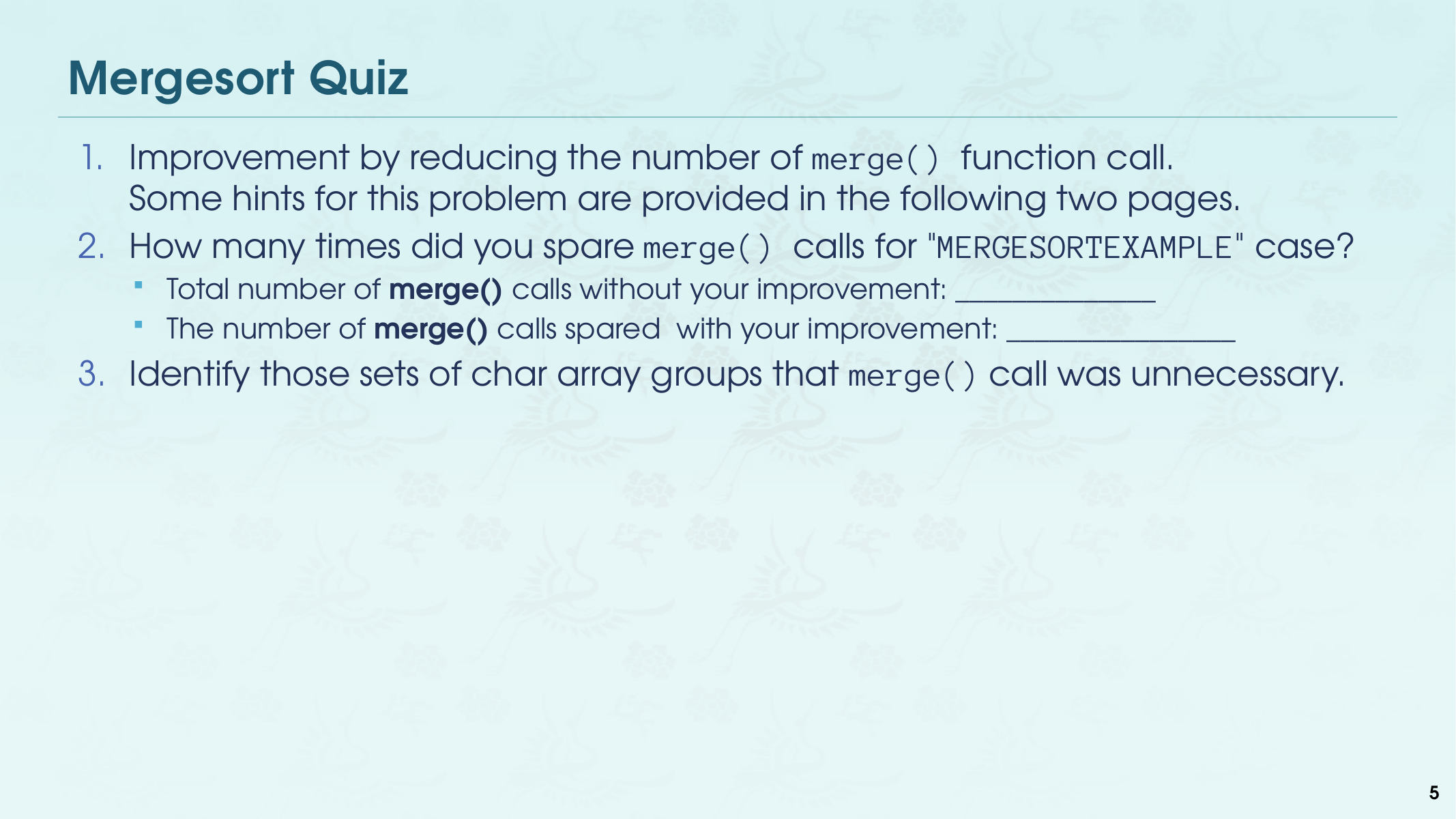

# Mergesort Quiz
Improvement by reducing the number of merge() function call.
Some hints for this problem are provided in the following two pages.
How many times did you spare merge() calls for "MERGESORTEXAMPLE" case?
Total number of merge() calls without your improvement: ______________
The number of merge() calls spared  with your improvement: ________________
Identify those sets of char array groups that merge() call was unnecessary.

5